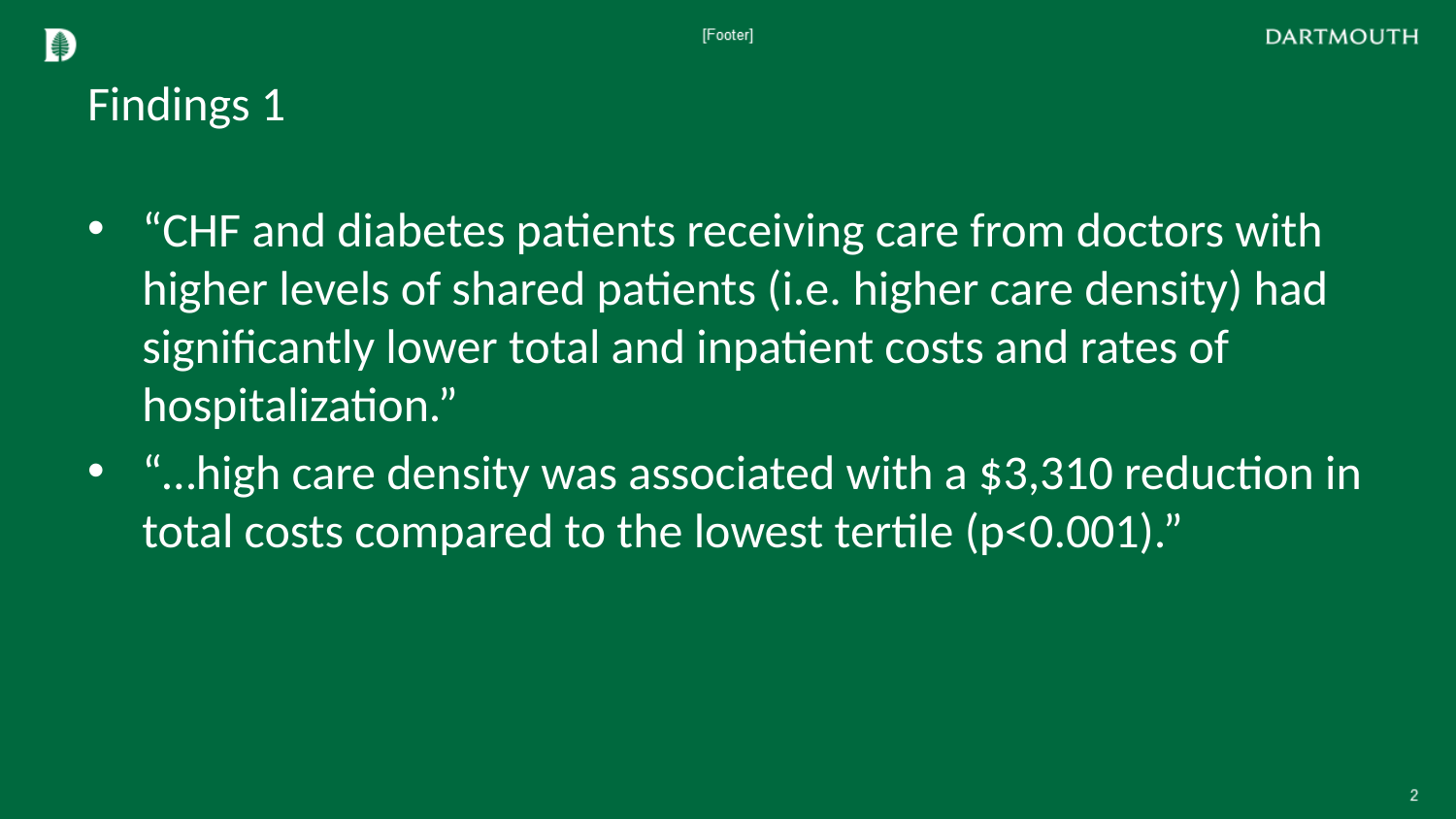

# Findings 1
“CHF and diabetes patients receiving care from doctors with higher levels of shared patients (i.e. higher care density) had significantly lower total and inpatient costs and rates of hospitalization.”
“…high care density was associated with a $3,310 reduction in total costs compared to the lowest tertile (p<0.001).”